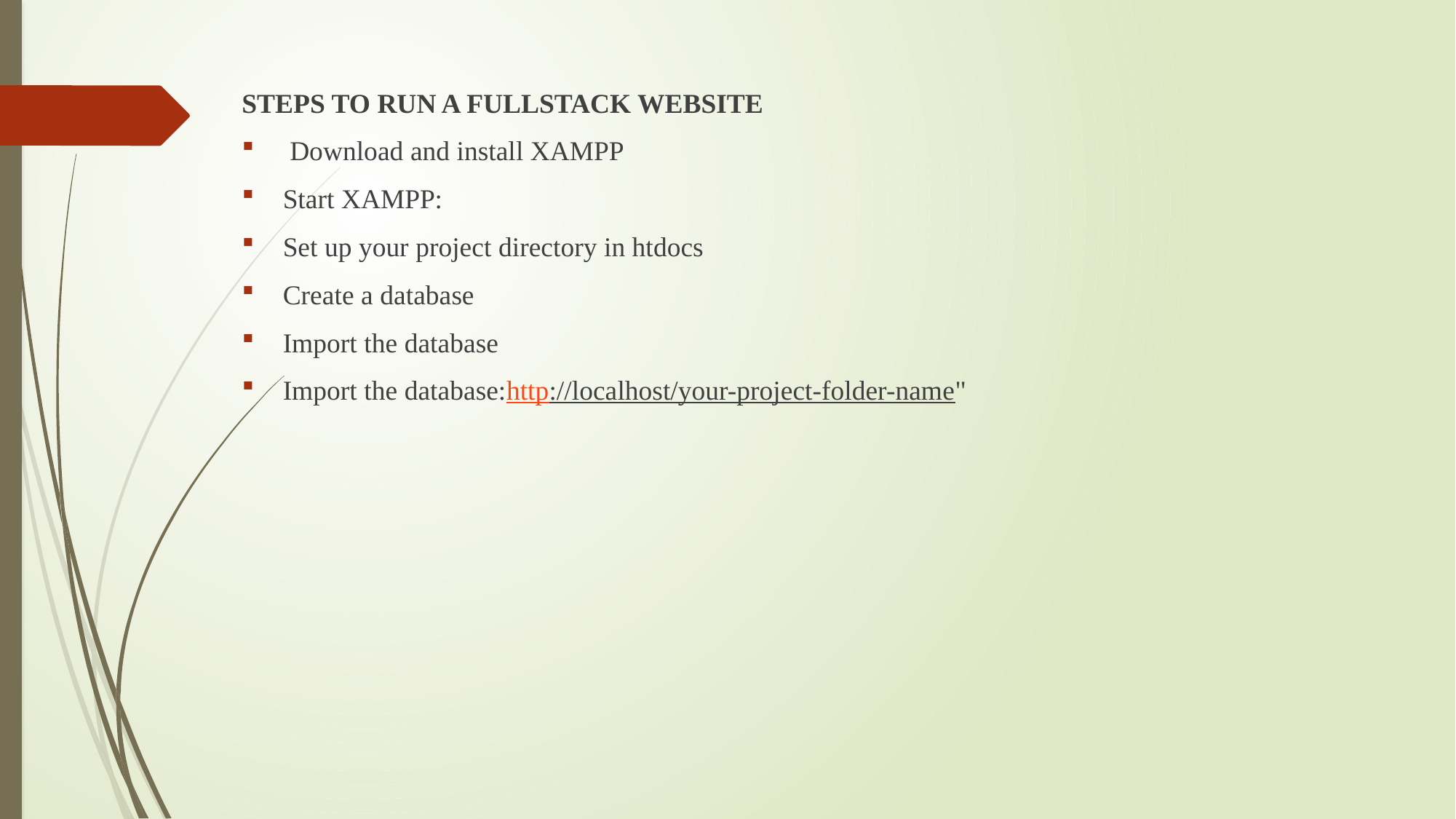

STEPS TO RUN A FULLSTACK WEBSITE
 Download and install XAMPP
Start XAMPP:
Set up your project directory in htdocs
Create a database
Import the database
Import the database:http://localhost/your-project-folder-name"